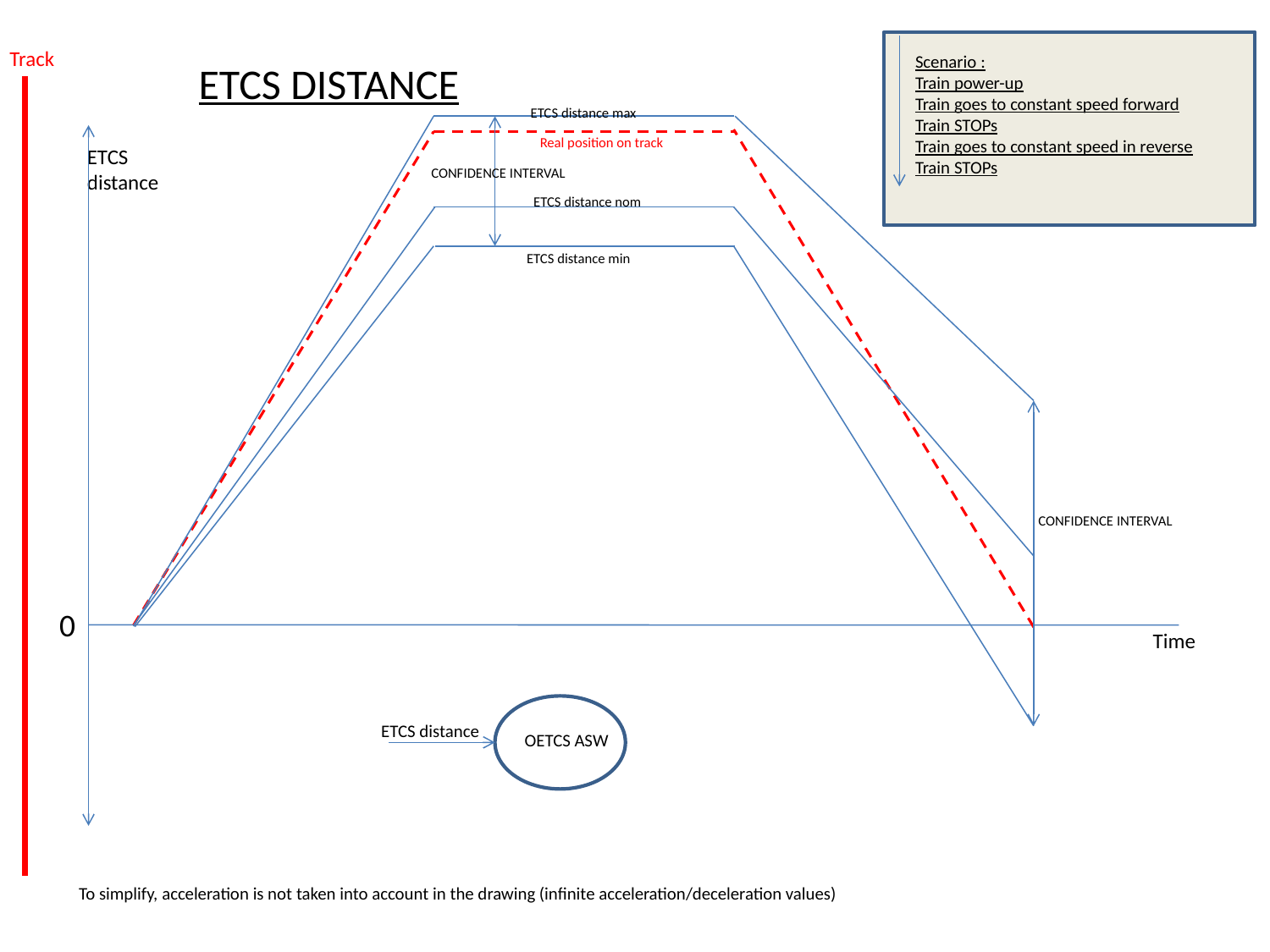

Track
Scenario :
Train power-up
Train goes to constant speed forward
Train STOPs
Train goes to constant speed in reverse
Train STOPs
ETCS DISTANCE
ETCS distance max
Real position on track
ETCS
distance
CONFIDENCE INTERVAL
ETCS distance nom
ETCS distance min
CONFIDENCE INTERVAL
0
Time

ETCS distance
OETCS ASW
To simplify, acceleration is not taken into account in the drawing (infinite acceleration/deceleration values)